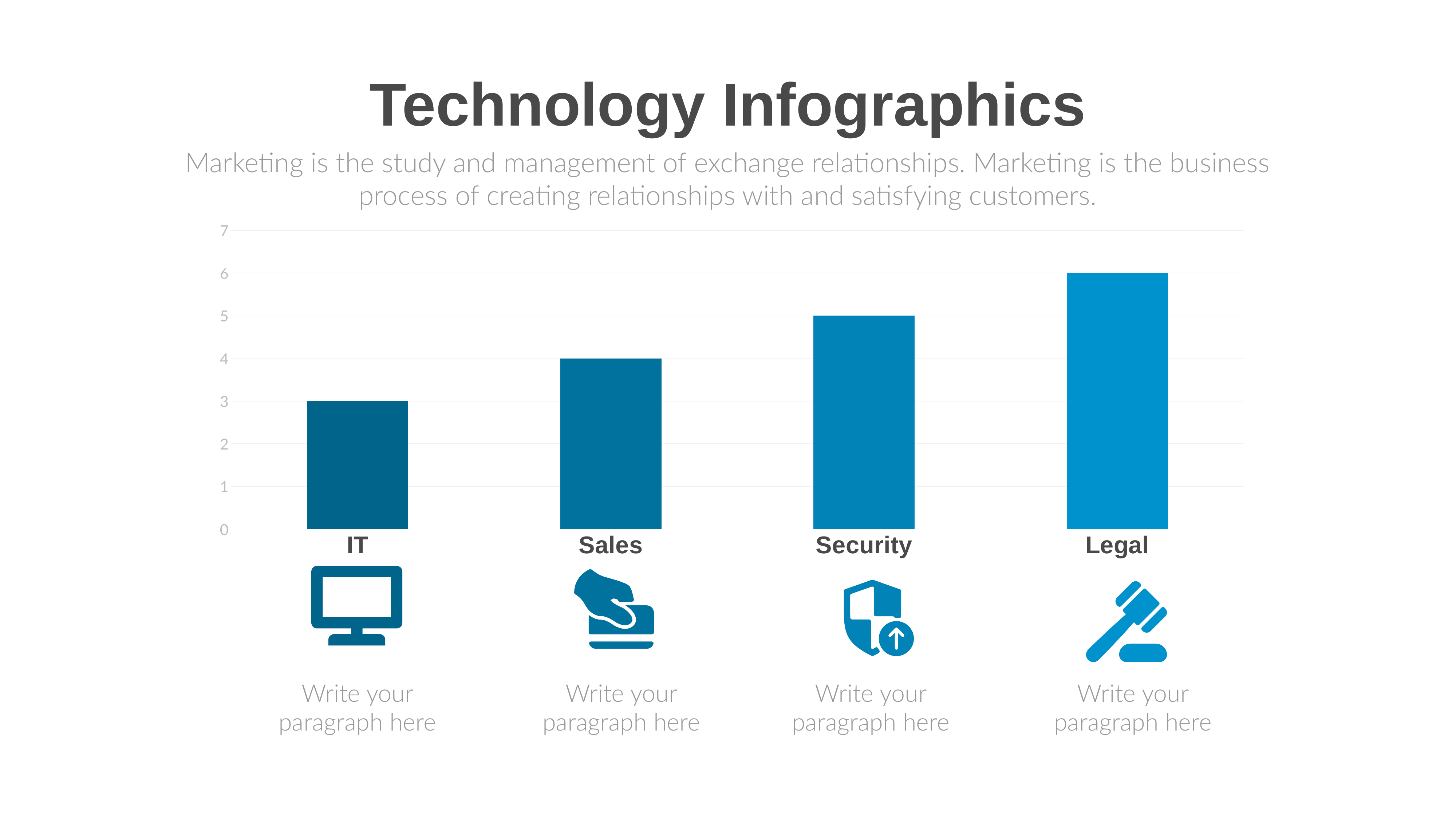

Technology Infographics
Marketing is the study and management of exchange relationships. Marketing is the business process of creating relationships with and satisfying customers.

### Chart

| Category | Series 3 |
|---|---|
| IT | 3.0 |
| Sales | 4.0 |
| Security | 5.0 |
| Legal | 6.0 |

Write your paragraph here
Write your paragraph here
Write your paragraph here
Write your paragraph here